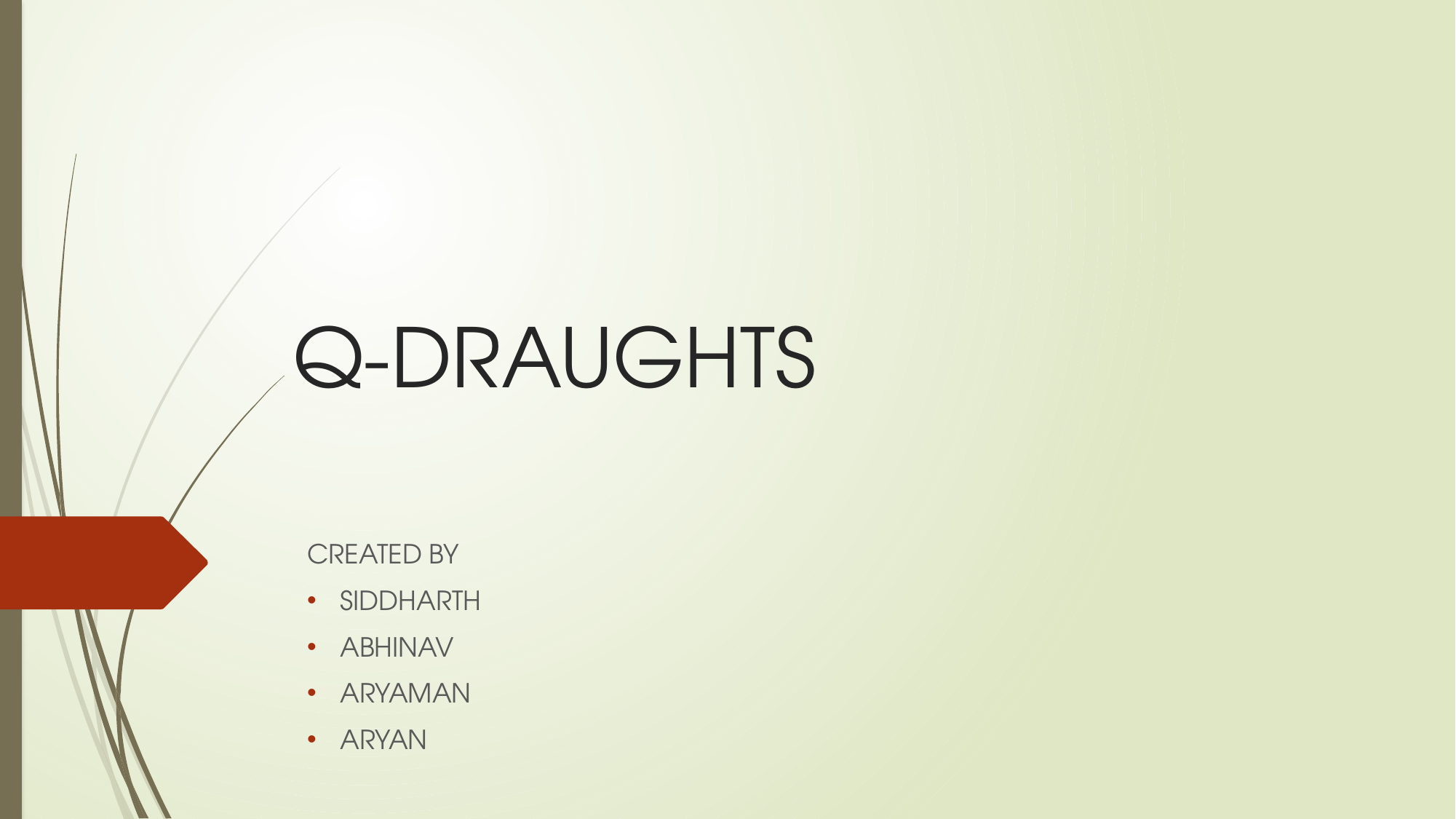

# Q-DRAUGHTS
CREATED BY
SIDDHARTH
ABHINAV
ARYAMAN
ARYAN